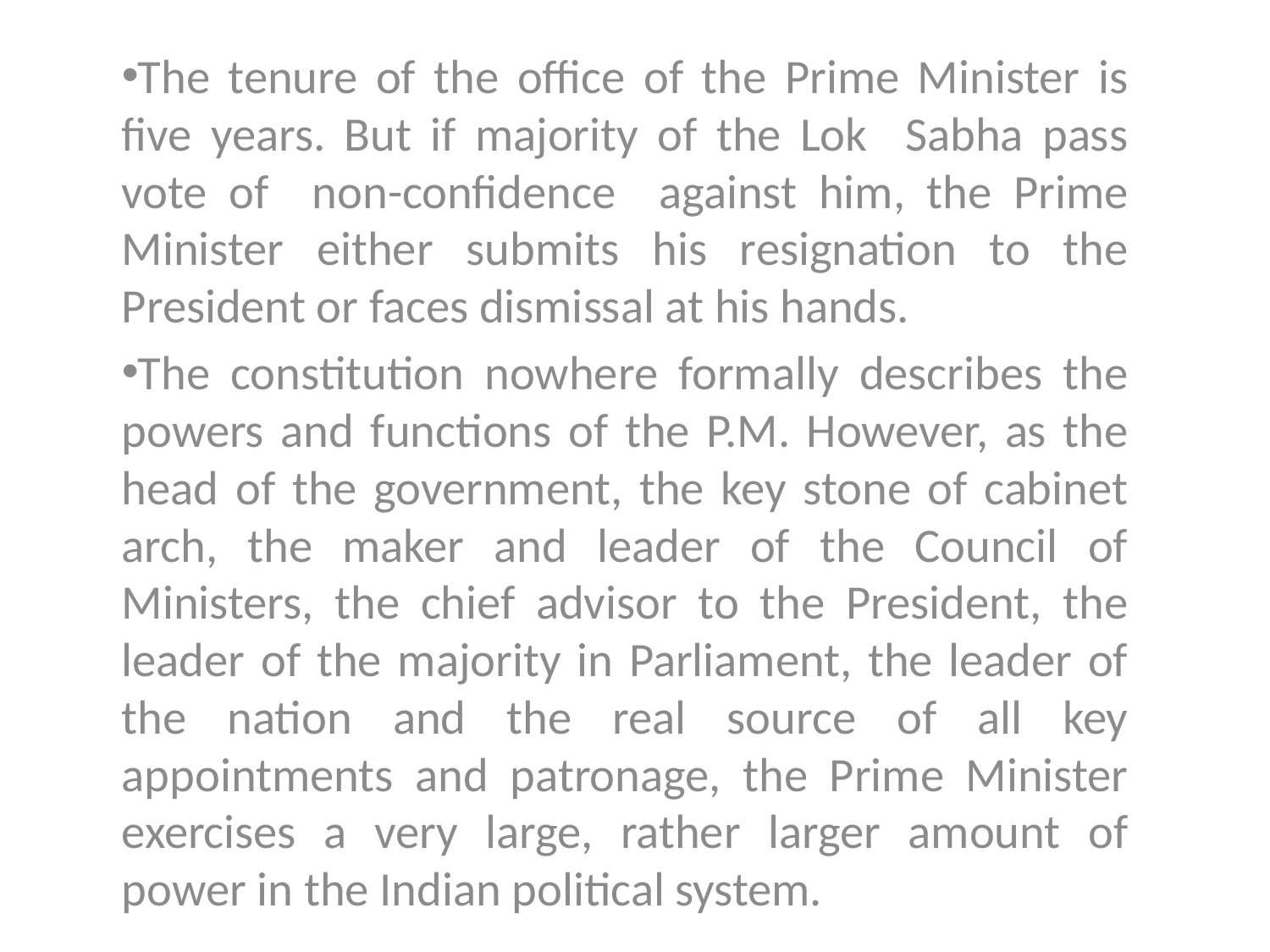

The tenure of the office of the Prime Minister is five years. But if majority of the Lok  Sabha pass vote of  non-confidence  against him, the Prime Minister either submits his resignation to the President or faces dismissal at his hands.
The constitution nowhere formally describes the powers and functions of the P.M. However, as the head of the government, the key stone of cabinet arch, the maker and leader of the Council of Ministers, the chief advisor to the President, the leader of the majority in Parliament, the leader of the nation and the real source of all key appointments and patronage, the Prime Minister exercises a very large, rather larger amount of power in the Indian political system.